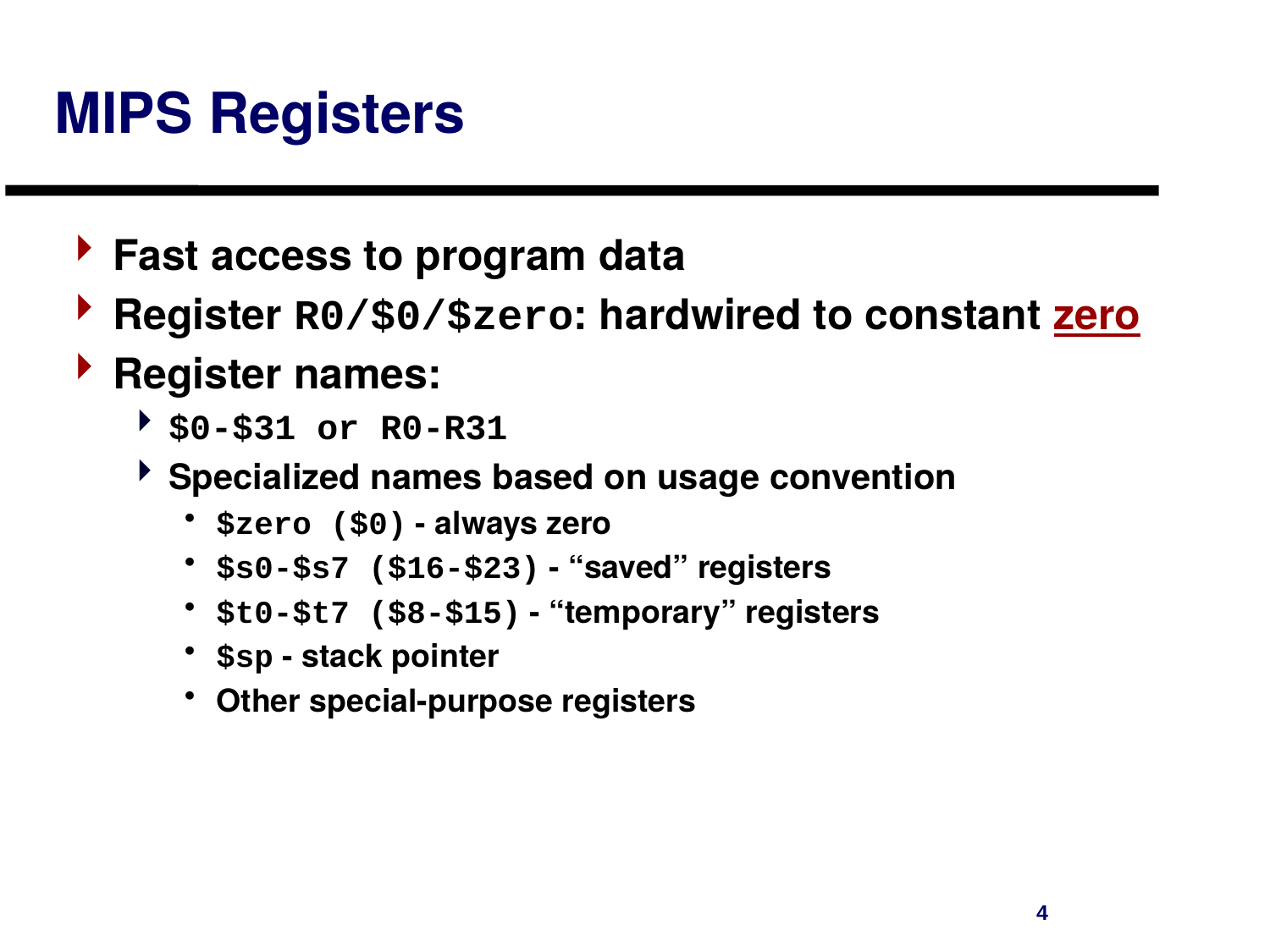

Fast access to program data
Register R0/$0/$zero: hardwired to constant zero
Register names:
$0-$31 or R0-R31
Specialized names based on usage convention
$zero ($0) - always zero
$s0-$s7 ($16-$23) - “saved” registers
$t0-$t7 ($8-$15) - “temporary” registers
$sp - stack pointer
Other special-purpose registers

# MIPS Registers
4